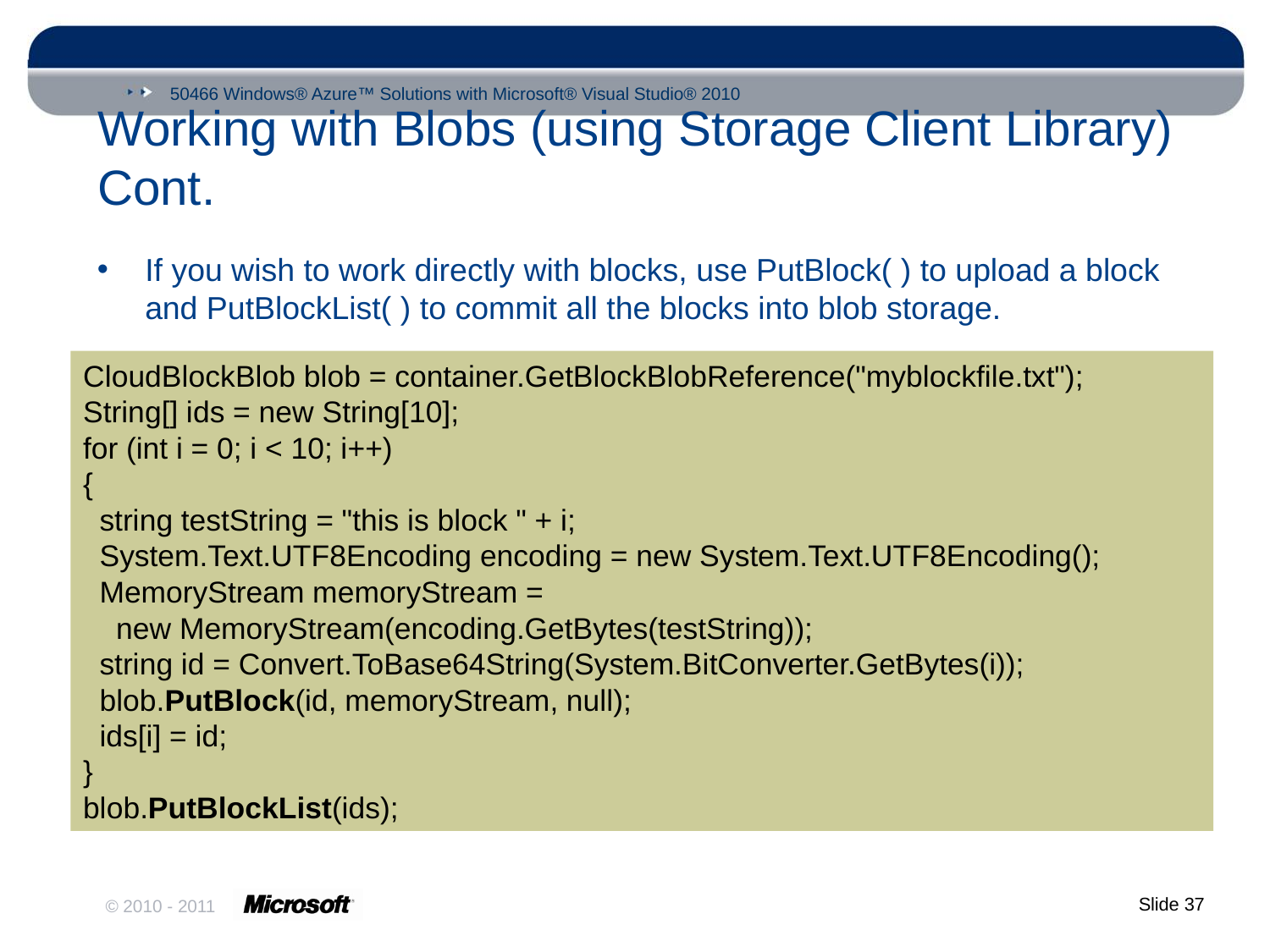

# Working with Blobs (using Storage Client Library) Cont.
If you wish to work directly with blocks, use PutBlock( ) to upload a block and PutBlockList( ) to commit all the blocks into blob storage.

CloudBlockBlob blob = container.GetBlockBlobReference("myblockfile.txt");
String[] ids = new String[10];
for (int i = 0; i < 10; i++)
{
  string testString = "this is block " + i;
  System.Text.UTF8Encoding encoding = new System.Text.UTF8Encoding();
  MemoryStream memoryStream =
    new MemoryStream(encoding.GetBytes(testString));
  string id = Convert.ToBase64String(System.BitConverter.GetBytes(i));
  blob.PutBlock(id, memoryStream, null);
  ids[i] = id;
}
blob.PutBlockList(ids);